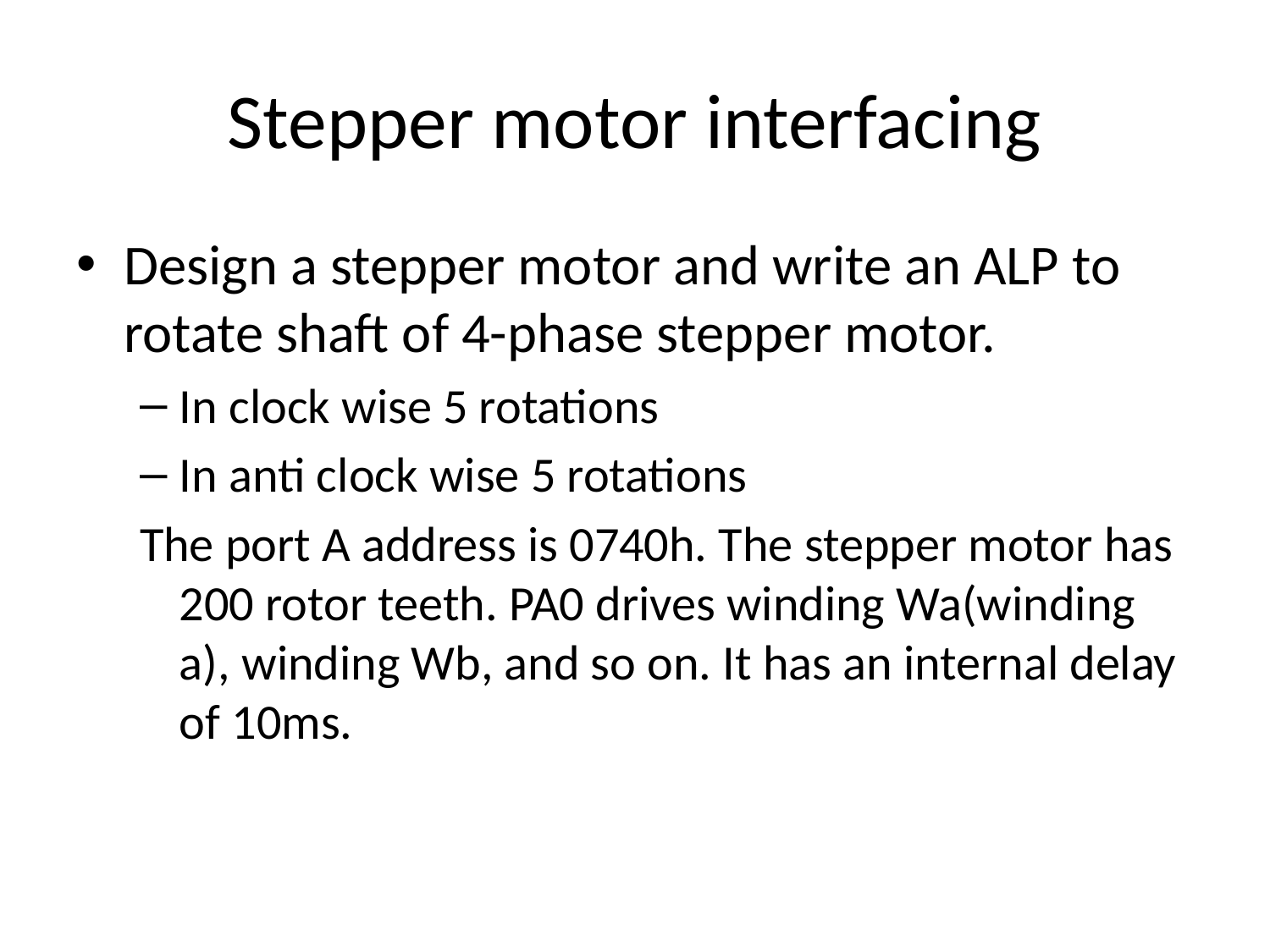

# Stepper motor interfacing
Design a stepper motor and write an ALP to rotate shaft of 4-phase stepper motor.
In clock wise 5 rotations
In anti clock wise 5 rotations
The port A address is 0740h. The stepper motor has 200 rotor teeth. PA0 drives winding Wa(winding a), winding Wb, and so on. It has an internal delay of 10ms.